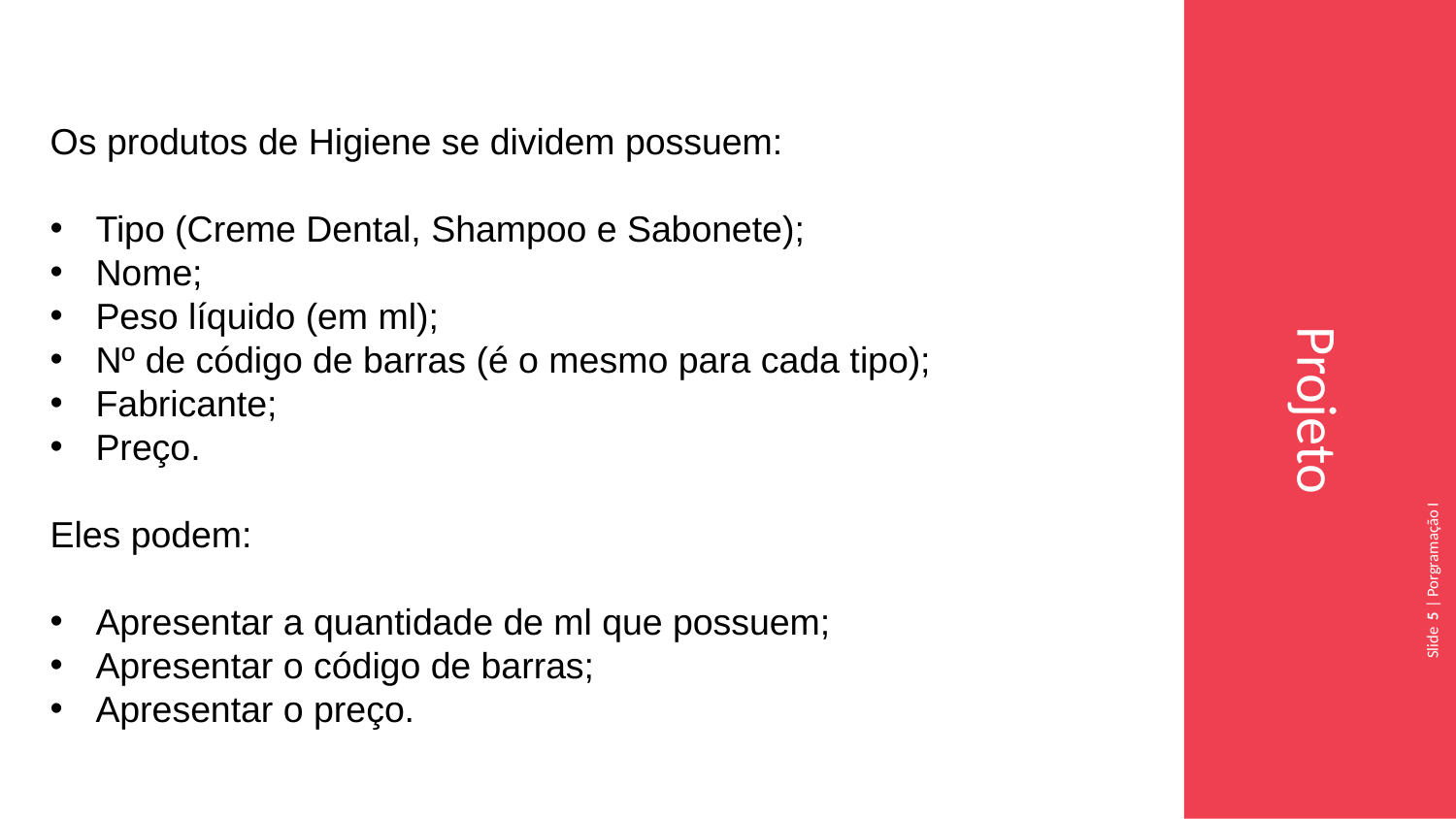

Os produtos de Higiene se dividem possuem:

Tipo (Creme Dental, Shampoo e Sabonete);
Nome;
Peso líquido (em ml);
Nº de código de barras (é o mesmo para cada tipo);
Fabricante;
Preço.

Eles podem:

Apresentar a quantidade de ml que possuem;
Apresentar o código de barras;
Apresentar o preço.

Projeto
Slide  5 | Porgramação I